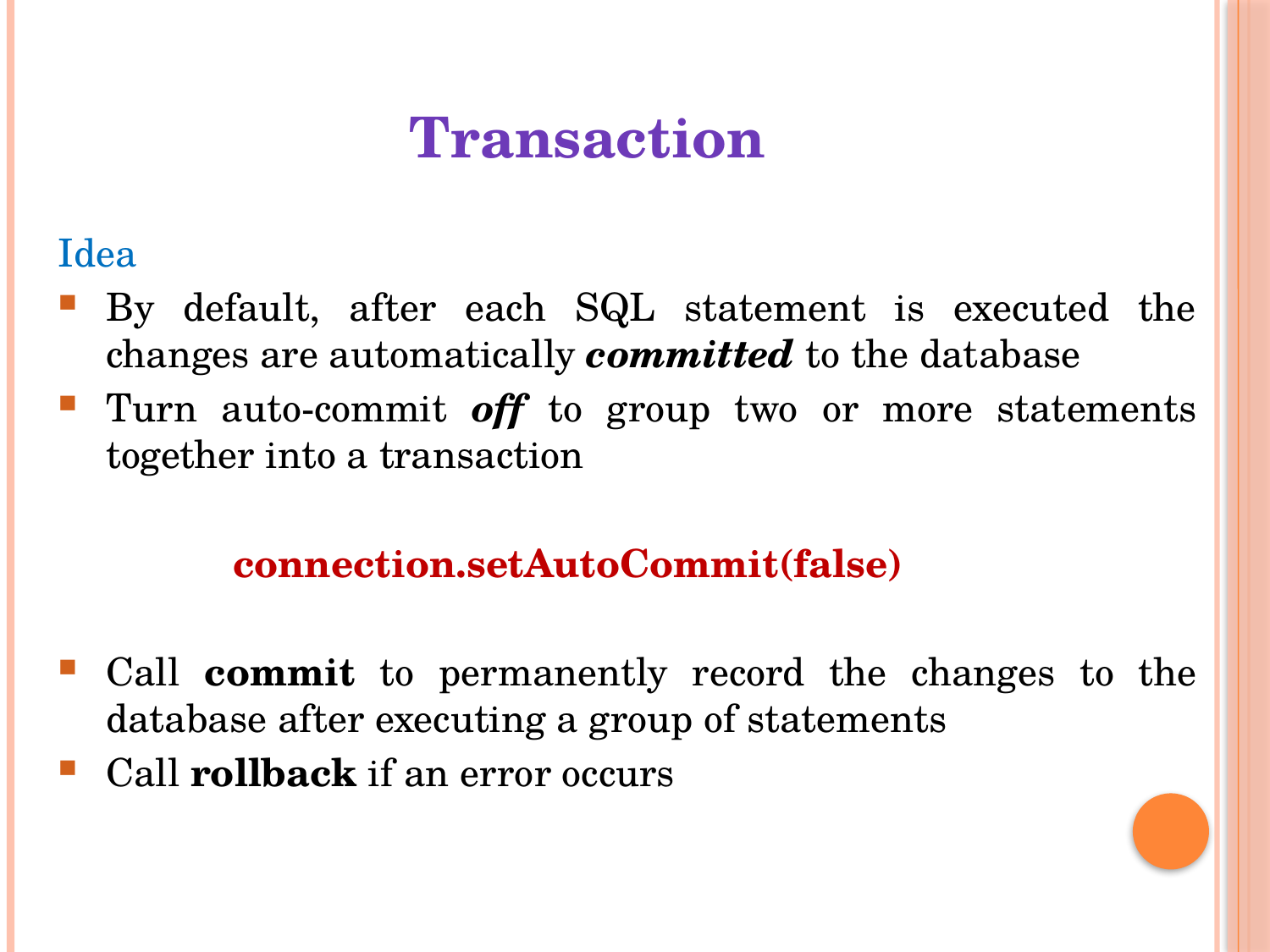

Transaction
Idea
By default, after each SQL statement is executed the changes are automatically committed to the database
Turn auto-commit off to group two or more statements together into a transaction

		connection.setAutoCommit(false)

Call commit to permanently record the changes to the database after executing a group of statements
Call rollback if an error occurs